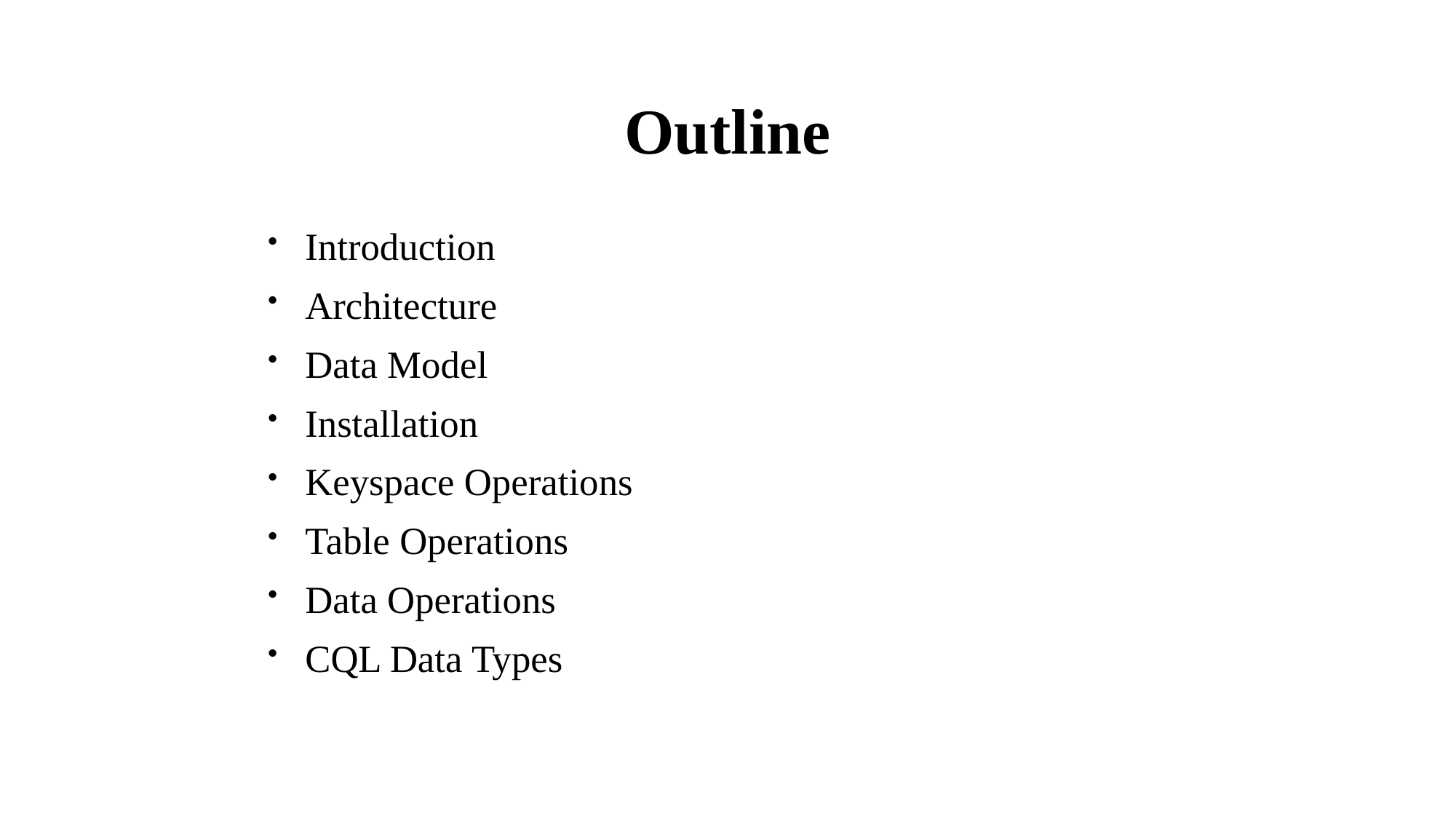

# Outline
Introduction
Architecture
Data Model
Installation
Keyspace Operations
Table Operations
Data Operations
CQL Data Types